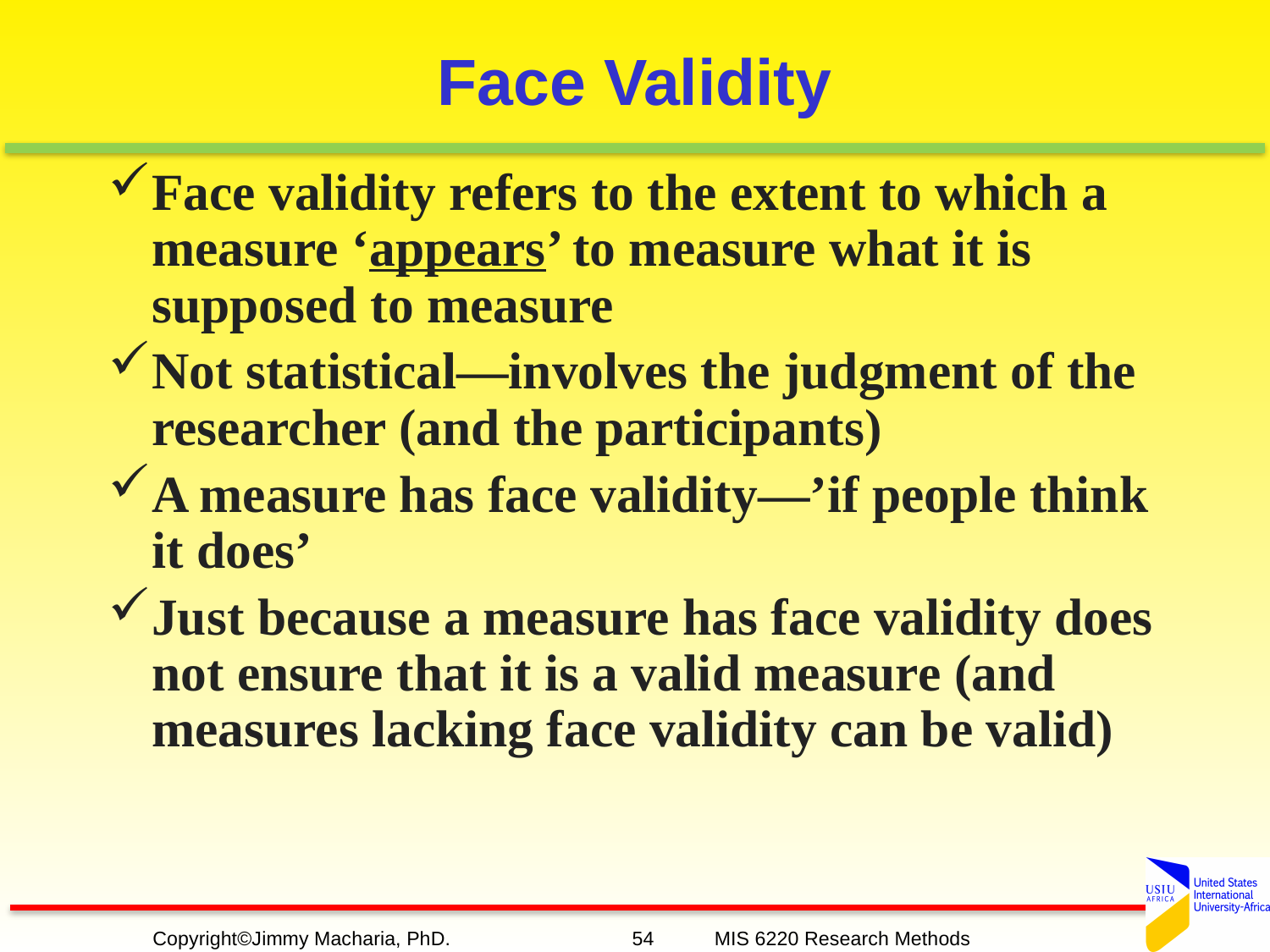

# Face Validity
Face validity refers to the extent to which a measure ‘appears’ to measure what it is supposed to measure
Not statistical—involves the judgment of the researcher (and the participants)
A measure has face validity—’if people think it does’
Just because a measure has face validity does not ensure that it is a valid measure (and measures lacking face validity can be valid)